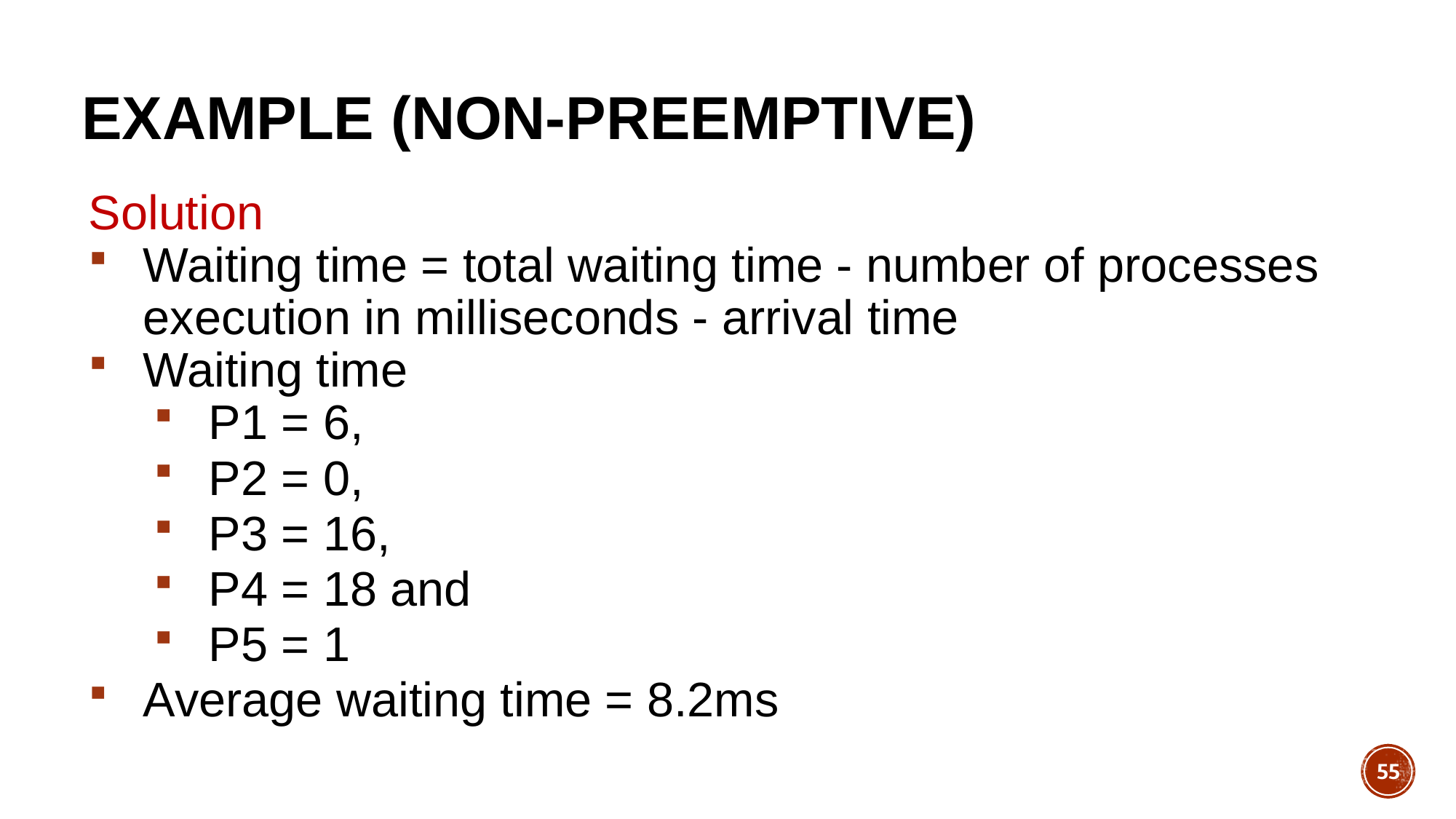

# Example (Non-preemptive)
Solution
Waiting time = total waiting time - number of processes execution in milliseconds - arrival time
Waiting time
P1 = 6,
P2 = 0,
P3 = 16,
P4 = 18 and
P5 = 1
Average waiting time = 8.2ms
55